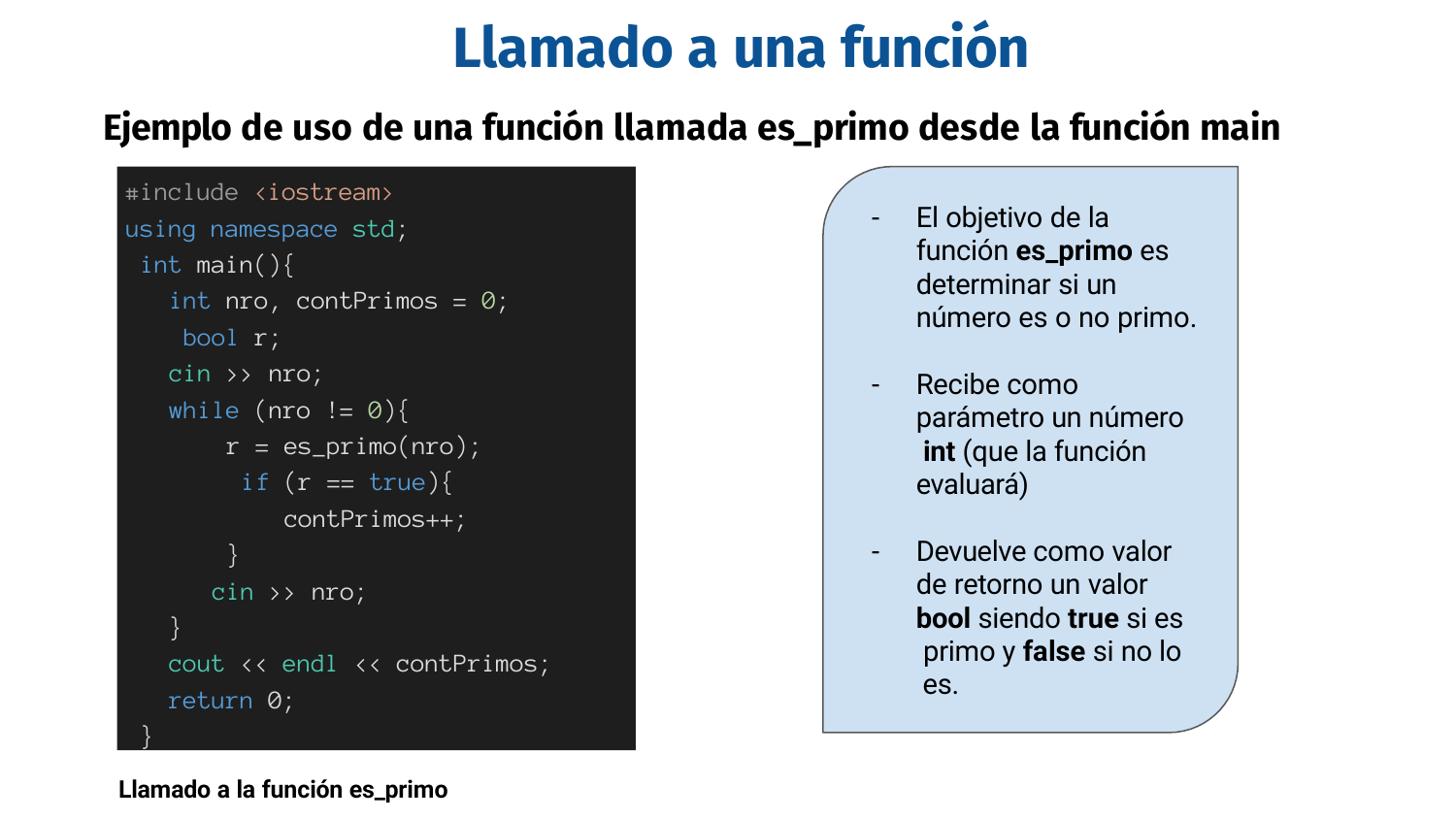

# Llamado a una función
Ejemplo de uso de una función llamada es_primo desde la función main

#include <iostream>  using namespace std;  int main(){
int nro, contPrimos = 0;  bool r;
cin >> nro;
while (nro != 0){
r = es_primo(nro);  if (r == true){
contPrimos++;
}
cin >> nro;
}
cout << endl << contPrimos;  return 0;
}
-	El objetivo de la  función es_primo es  determinar si un  número es o no primo.
-	Recibe como  parámetro un número  int (que la función  evaluará)
-	Devuelve como valor  de retorno un valor  bool siendo true si es  primo y false si no lo  es.
Llamado a la función es_primo